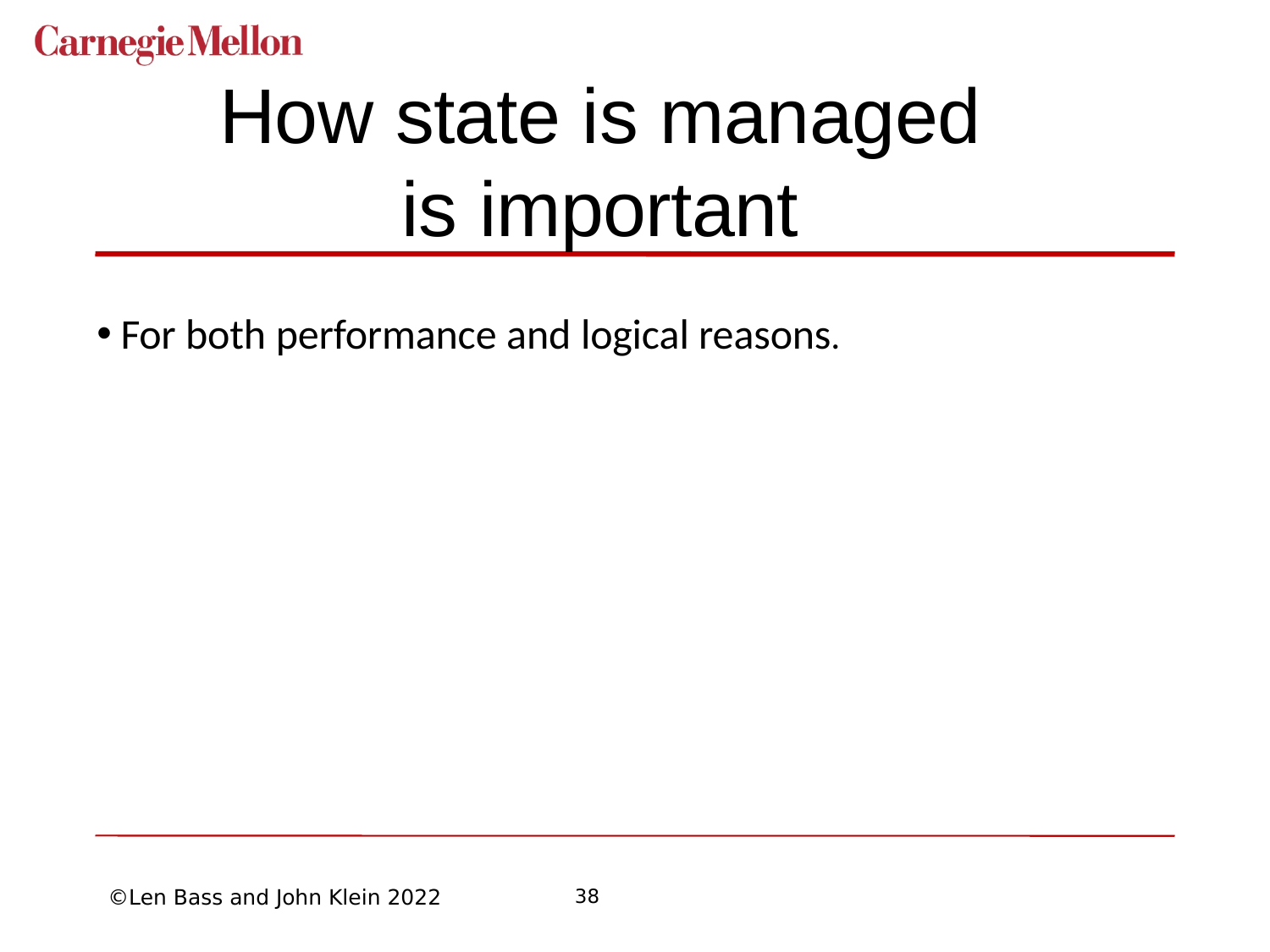

# How state is managed is important
For both performance and logical reasons.
38